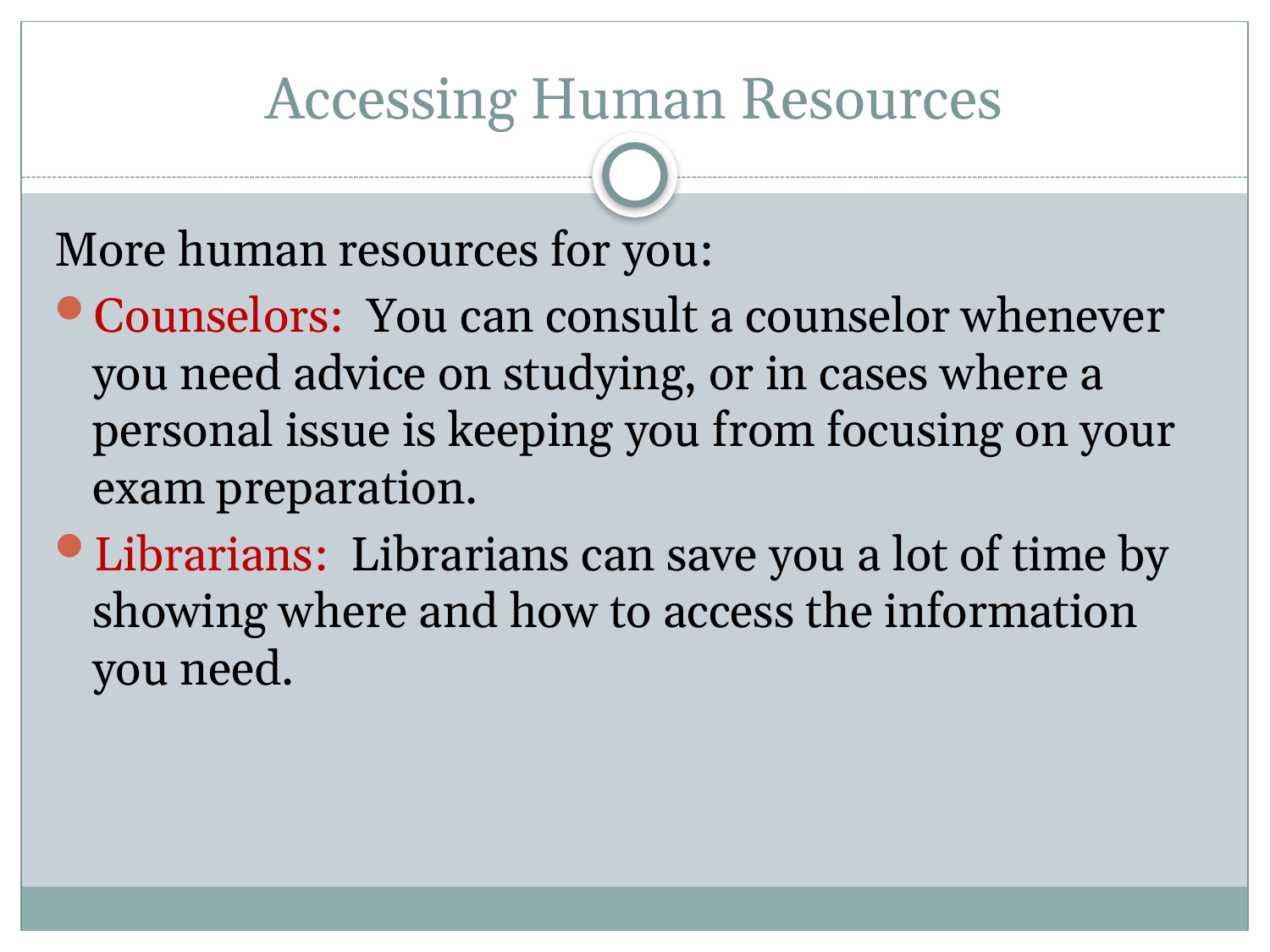

# Accessing Human Resources
More human resources for you:
Counselors:  You can consult a counselor whenever you need advice on studying, or in cases where a personal issue is keeping you from focusing on your exam preparation.
Librarians:  Librarians can save you a lot of time by showing where and how to access the information you need.